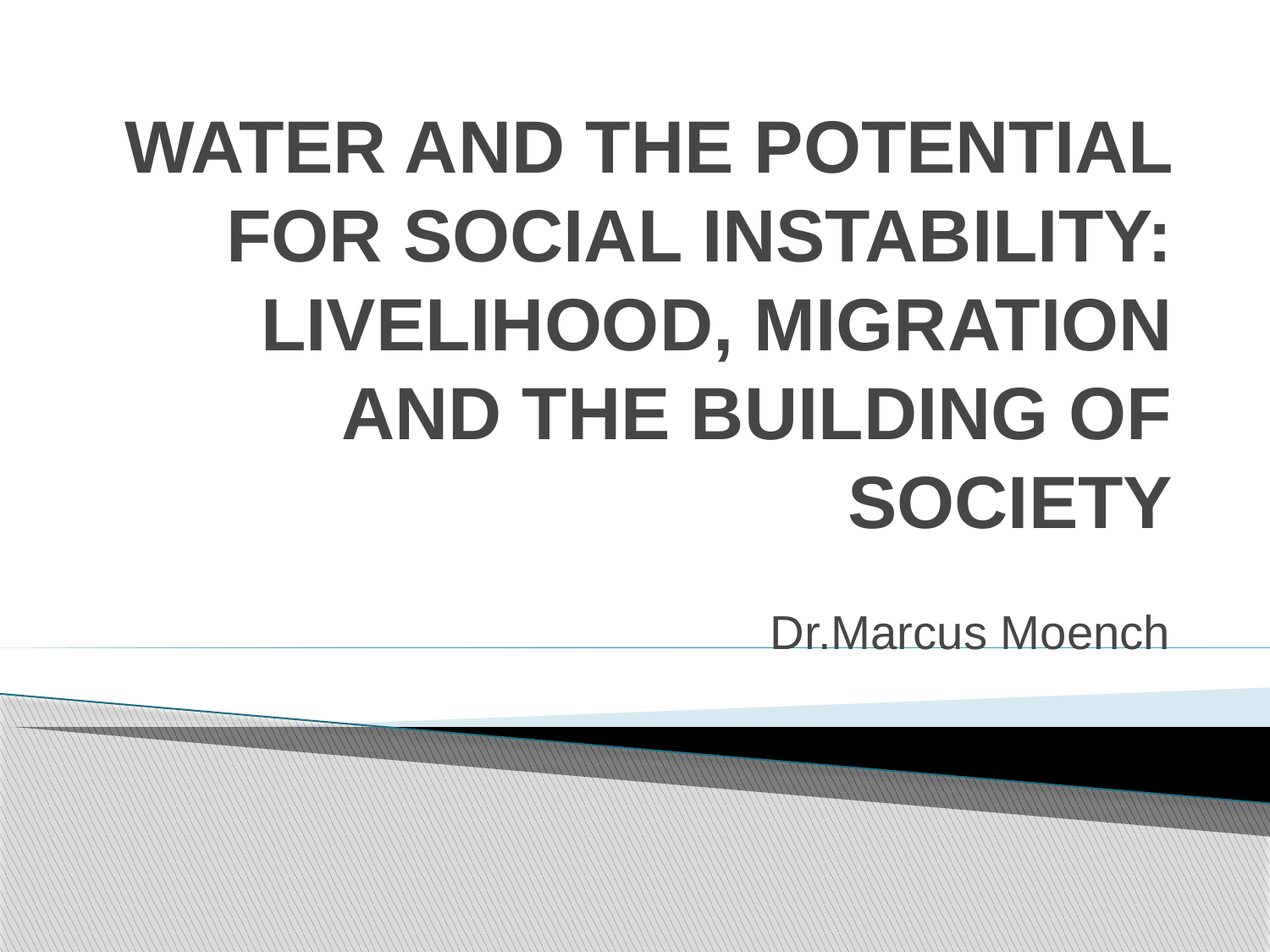

# WATER AND THE POTENTIAL FOR SOCIAL INSTABILITY: LIVELIHOOD, MIGRATION AND THE BUILDING OF SOCIETY

Dr.Marcus Moench